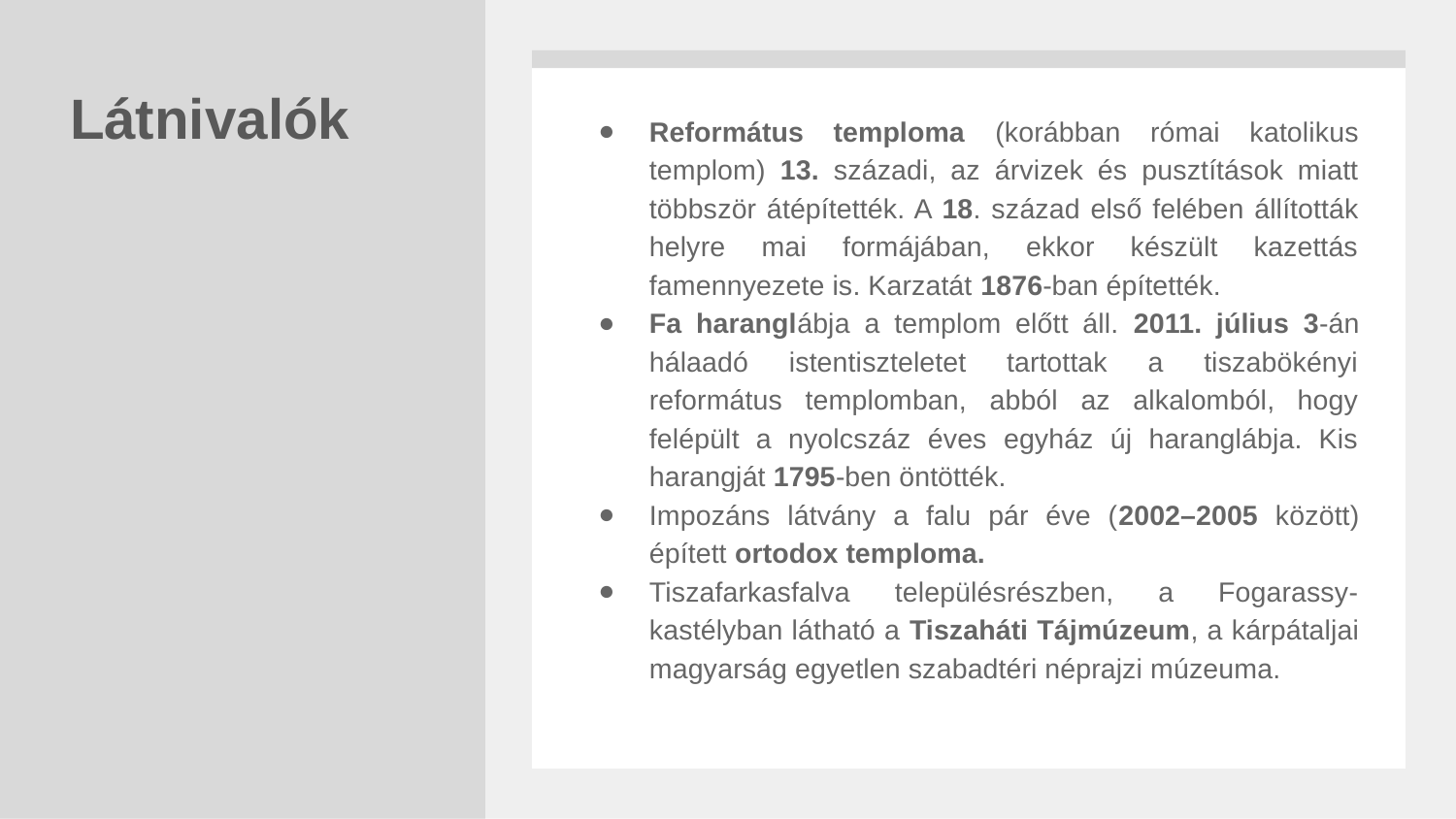

# Látnivalók

Református temploma (korábban római katolikus templom) 13. századi, az árvizek és pusztítások miatt többször átépítették. A 18. század első felében állították helyre mai formájában, ekkor készült kazettás famennyezete is. Karzatát 1876-ban építették.
Fa haranglábja a templom előtt áll. 2011. július 3-án hálaadó istentiszteletet tartottak a tiszabökényi református templomban, abból az alkalomból, hogy felépült a nyolcszáz éves egyház új haranglábja. Kis harangját 1795-ben öntötték.
Impozáns látvány a falu pár éve (2002–2005 között) épített ortodox temploma.
Tiszafarkasfalva településrészben, a Fogarassy-kastélyban látható a Tiszaháti Tájmúzeum, a kárpátaljai magyarság egyetlen szabadtéri néprajzi múzeuma.